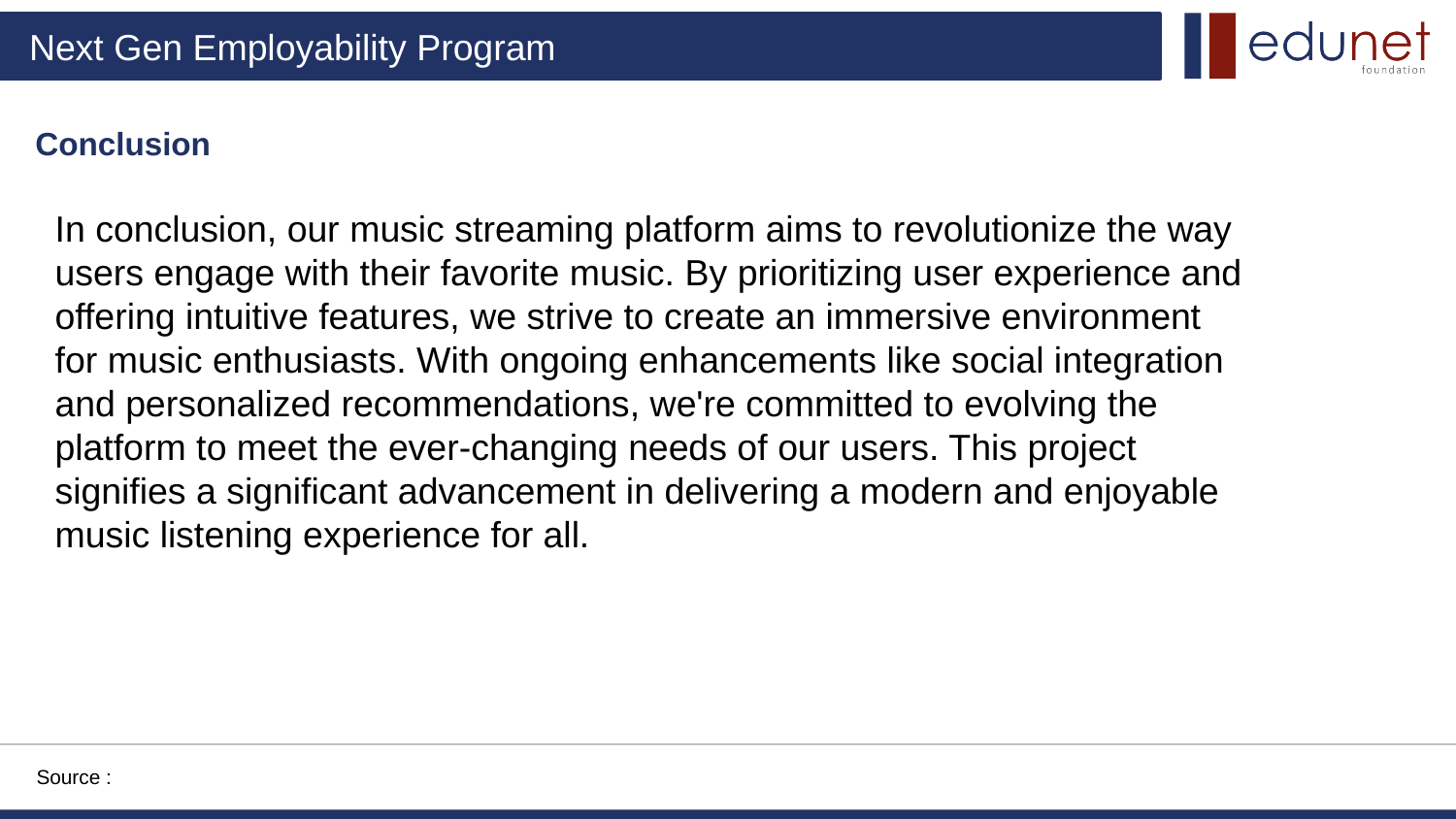

Conclusion
In conclusion, our music streaming platform aims to revolutionize the way users engage with their favorite music. By prioritizing user experience and offering intuitive features, we strive to create an immersive environment for music enthusiasts. With ongoing enhancements like social integration and personalized recommendations, we're committed to evolving the platform to meet the ever-changing needs of our users. This project signifies a significant advancement in delivering a modern and enjoyable music listening experience for all.
Source :